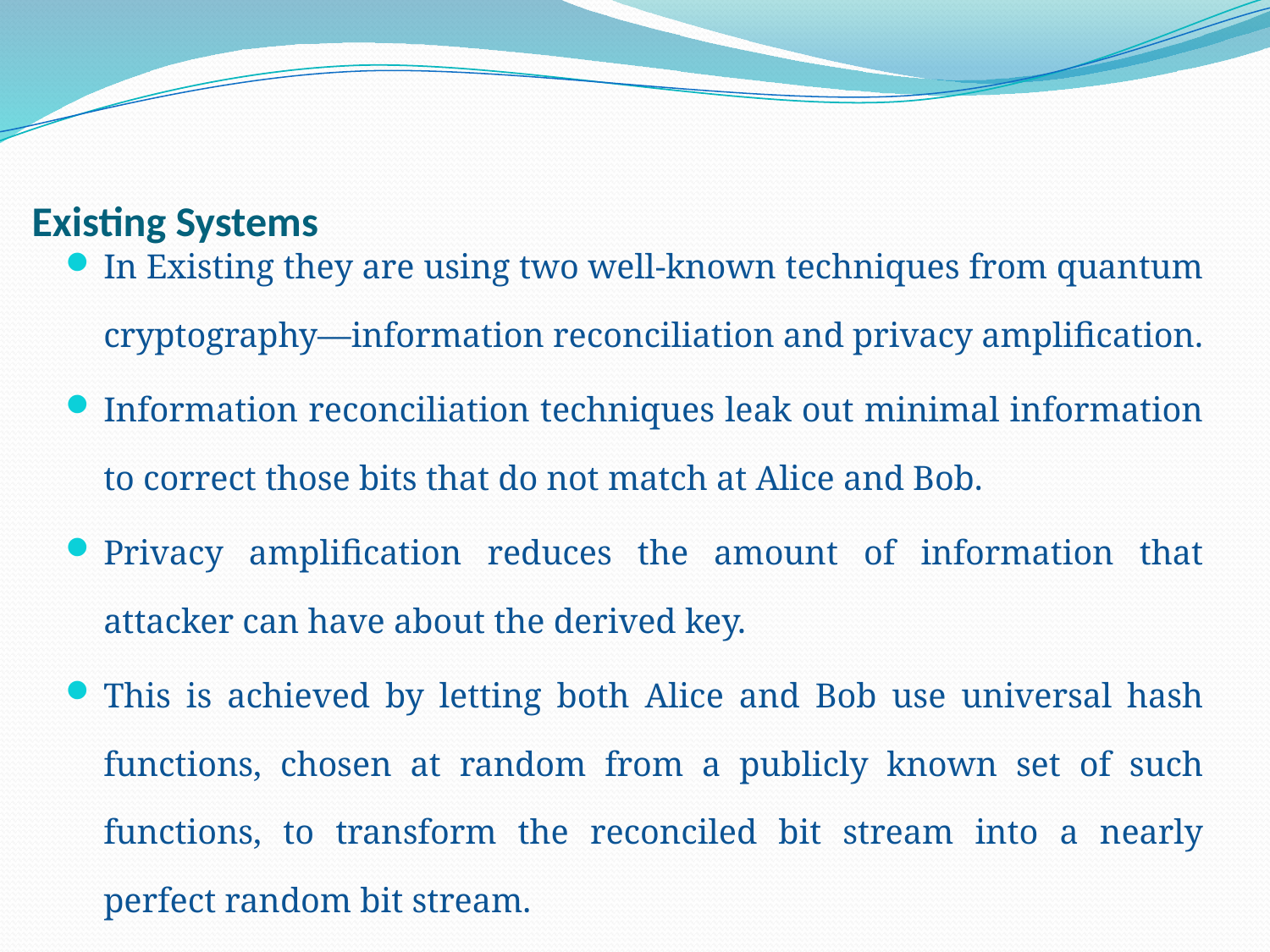

# Existing Systems
In Existing they are using two well-known techniques from quantum cryptography—information reconciliation and privacy amplification.
Information reconciliation techniques leak out minimal information to correct those bits that do not match at Alice and Bob.
Privacy amplification reduces the amount of information that attacker can have about the derived key.
This is achieved by letting both Alice and Bob use universal hash functions, chosen at random from a publicly known set of such functions, to transform the reconciled bit stream into a nearly perfect random bit stream.